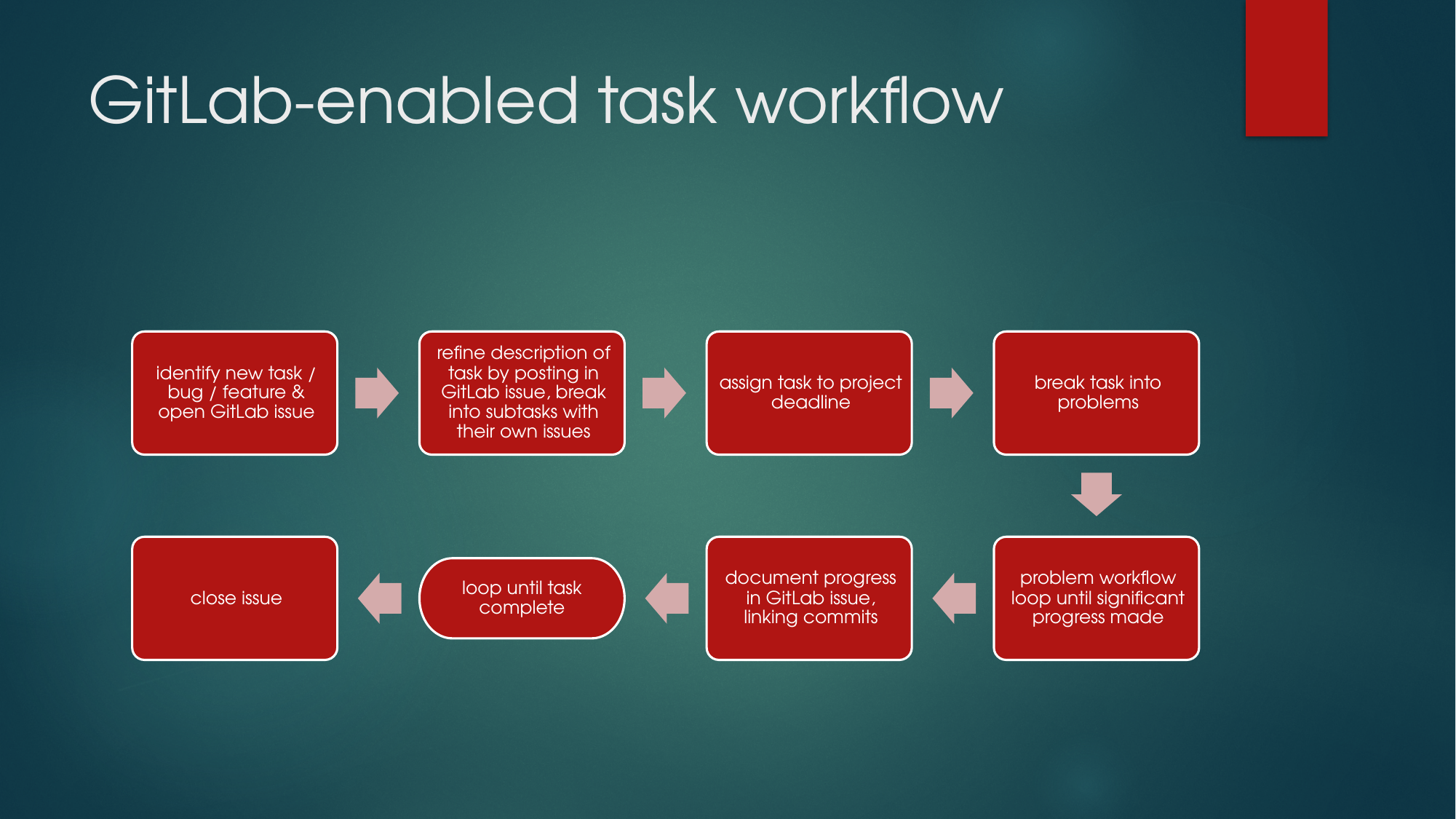

# GitLab-enabled task workflow
identify new task / bug / feature & open GitLab issue

refine description of task by posting in GitLab issue, break into subtasks with their own issues

assign task to project deadline

break task into problems

problem workflow loop until significant progress made

document progress in GitLab issue, linking commits

loop until task complete

close issue